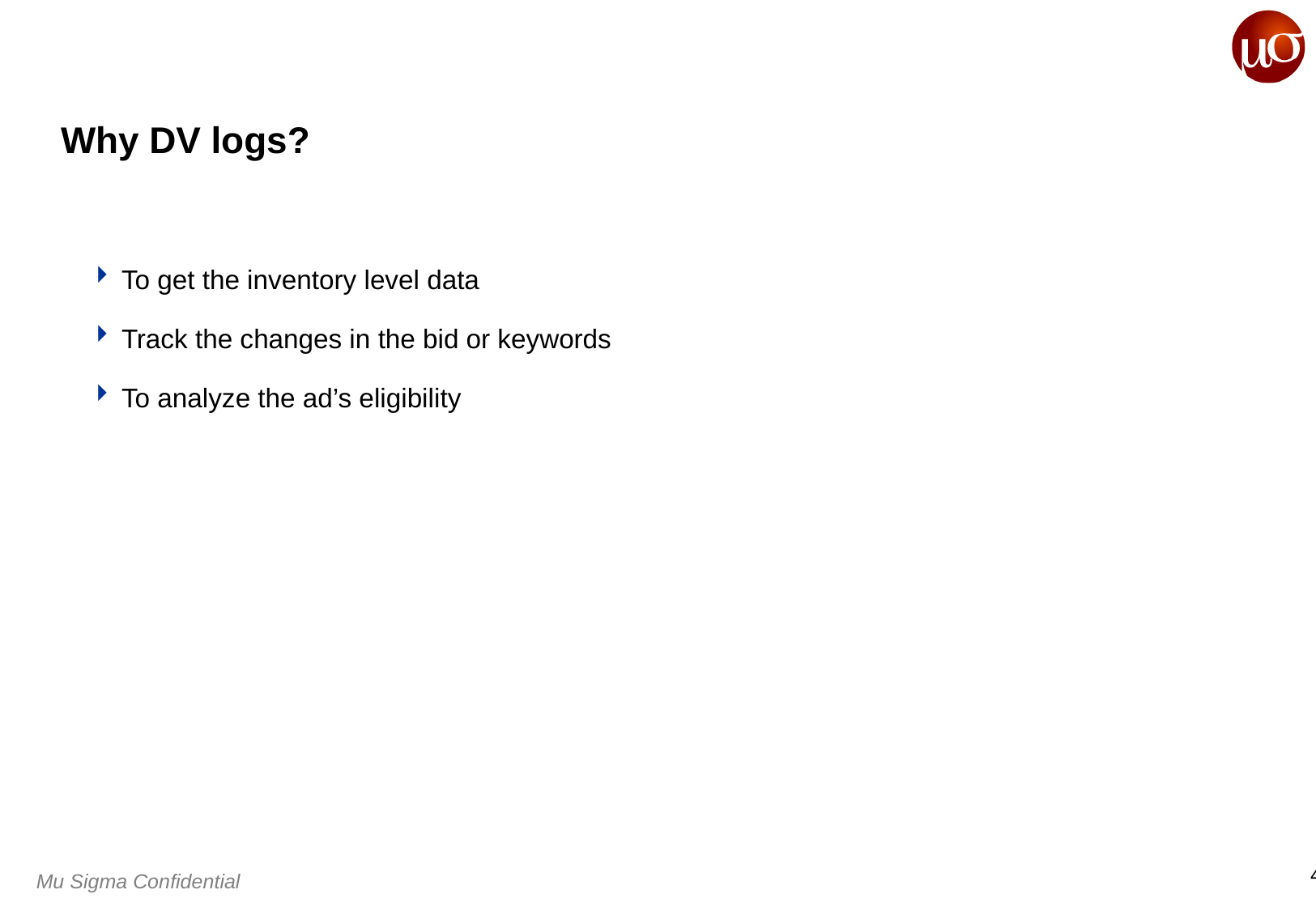

# Why DV logs?
To get the inventory level data
Track the changes in the bid or keywords
To analyze the ad’s eligibility